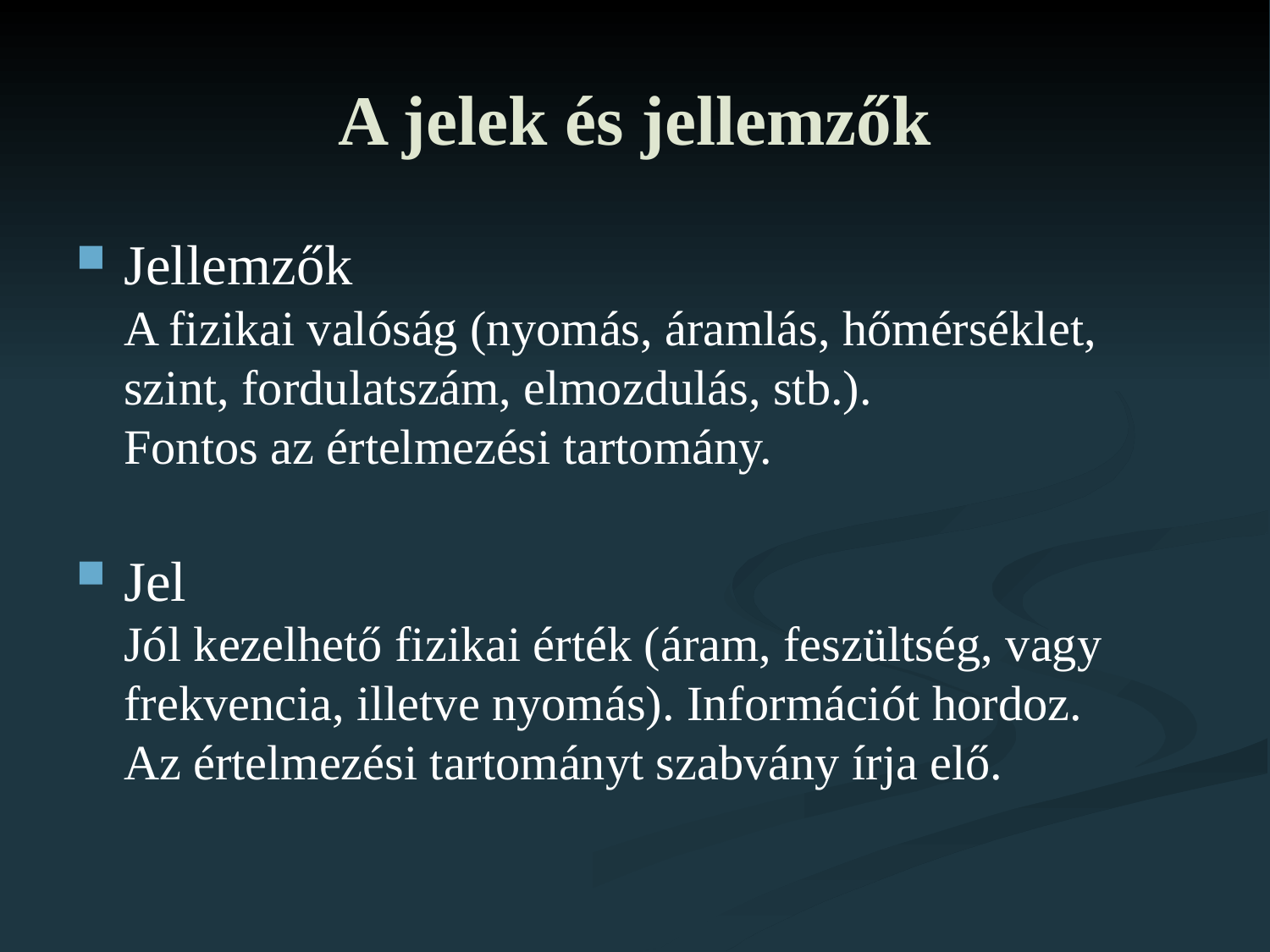

# A jelek és jellemzők
Jellemzők
A fizikai valóság (nyomás, áramlás, hőmérséklet, szint, fordulatszám, elmozdulás, stb.).
Fontos az értelmezési tartomány.
Jel
Jól kezelhető fizikai érték (áram, feszültség, vagy frekvencia, illetve nyomás). Információt hordoz.
Az értelmezési tartományt szabvány írja elő.